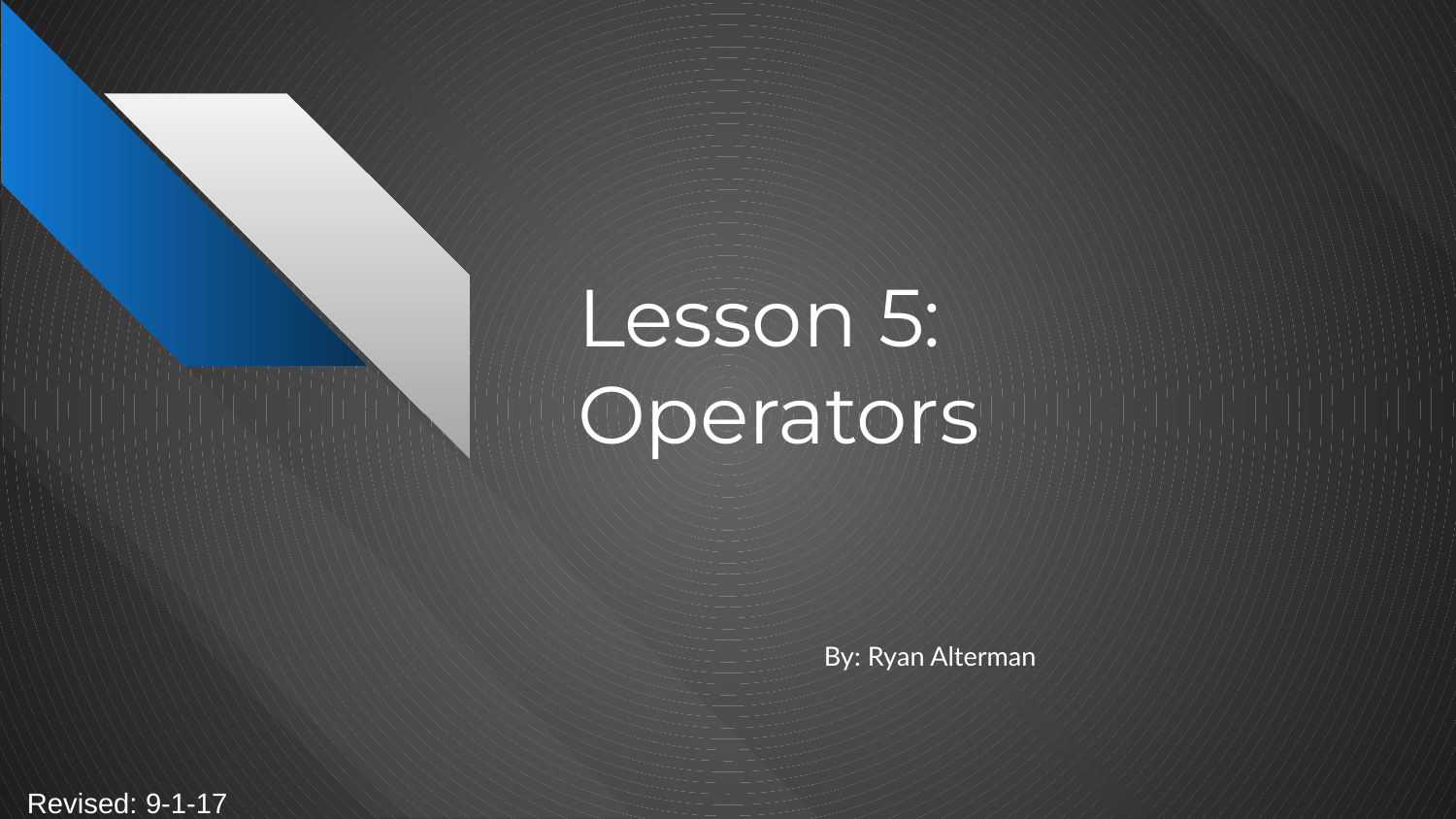

# Lesson 5: Operators
By: Ryan Alterman
Revised: 9-1-17